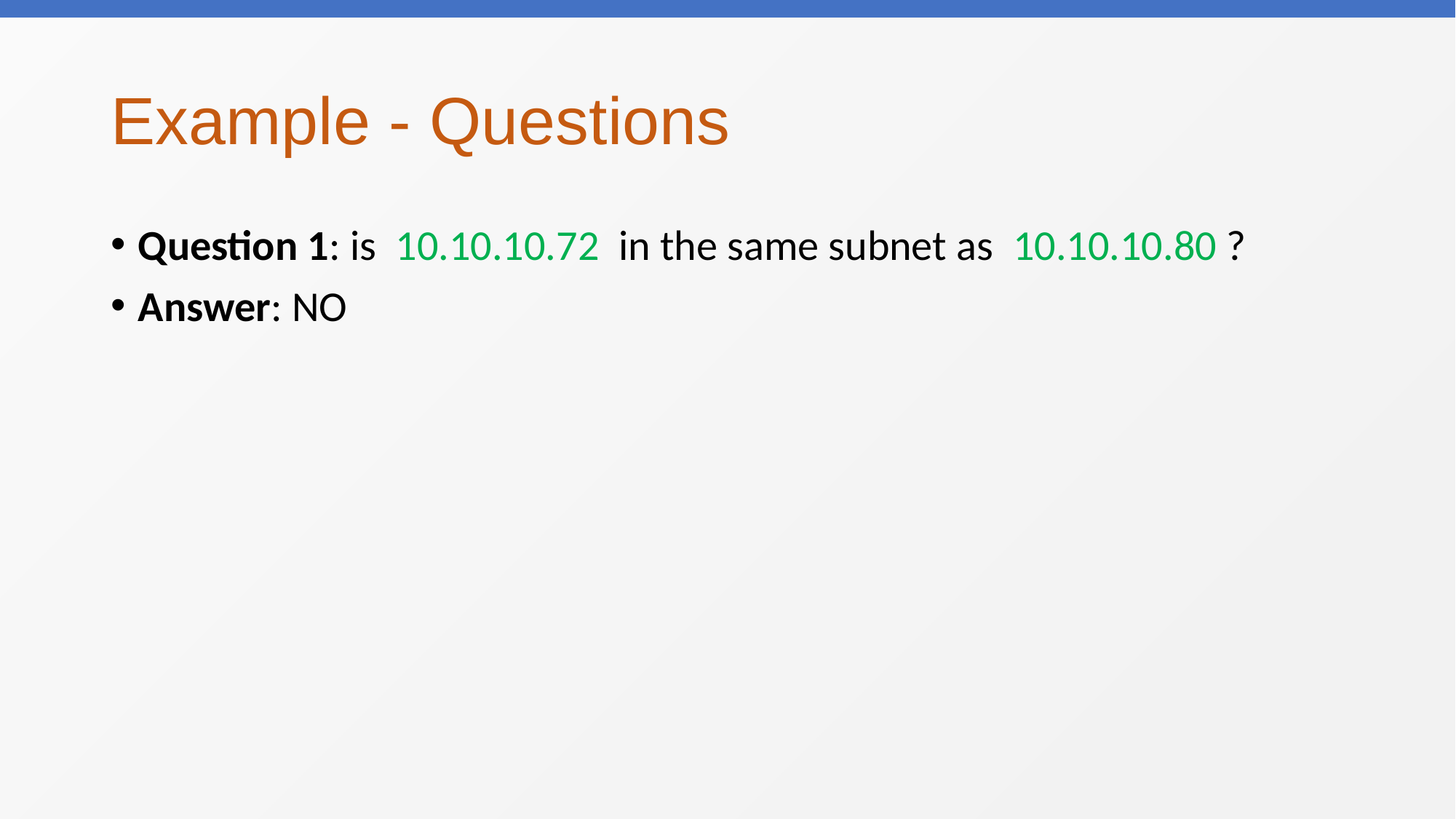

# Example - Questions
Question 1: is  10.10.10.72  in the same subnet as  10.10.10.80 ?
Answer: NO